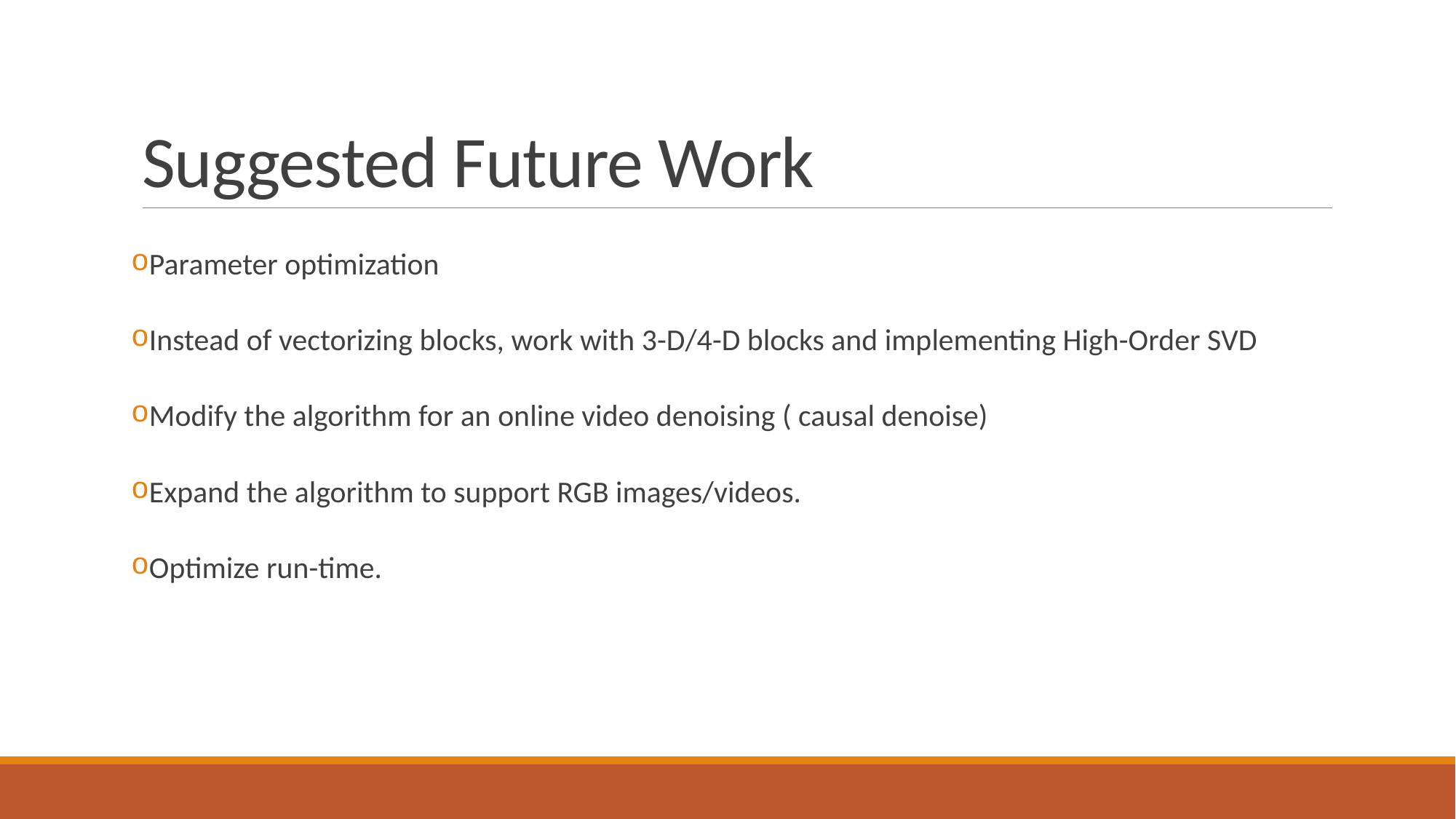

# Suggested Future Work
Parameter optimization
Instead of vectorizing blocks, work with 3-D/4-D blocks and implementing High-Order SVD
Modify the algorithm for an online video denoising ( causal denoise)
Expand the algorithm to support RGB images/videos.
Optimize run-time.